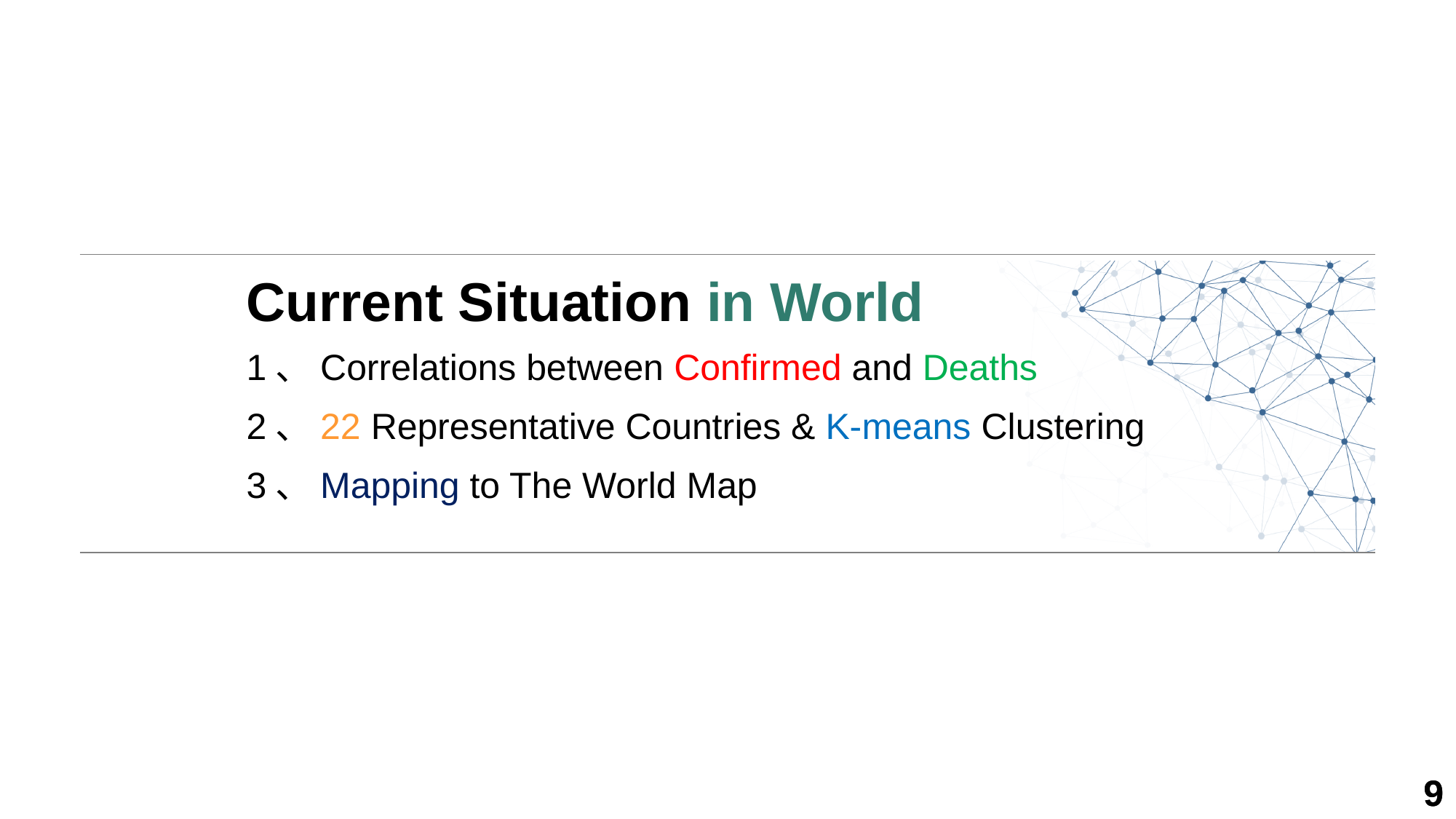

# Current Situation in World
1、Correlations between Confirmed and Deaths
2、22 Representative Countries & K-means Clustering
3、Mapping to The World Map